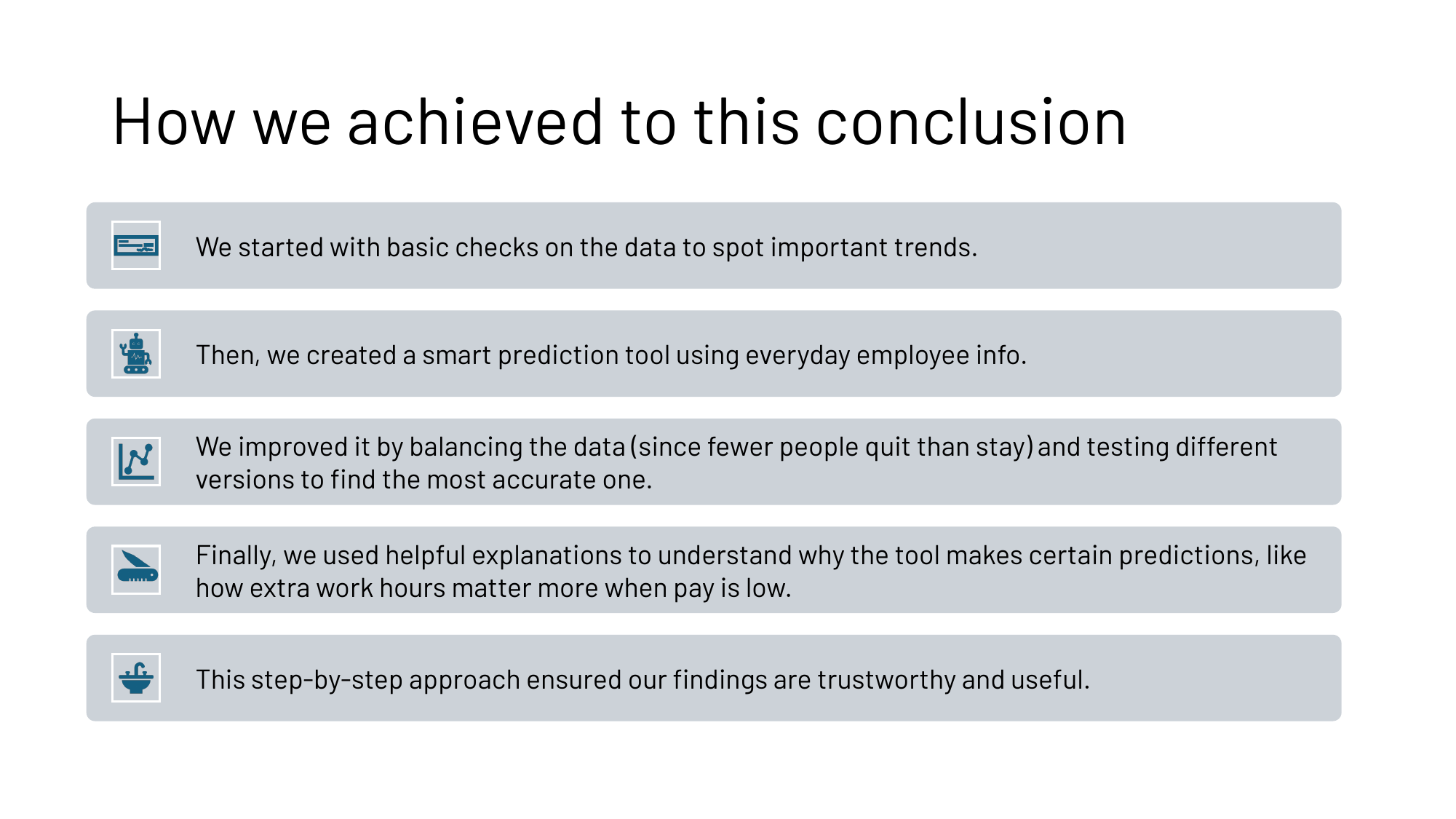

# How we achieved to this conclusion
We started with basic checks on the data to spot important trends.
Then, we created a smart prediction tool using everyday employee info.
We improved it by balancing the data (since fewer people quit than stay) and testing different versions to find the most accurate one.
Finally, we used helpful explanations to understand why the tool makes certain predictions, like how extra work hours matter more when pay is low.
This step-by-step approach ensured our findings are trustworthy and useful.